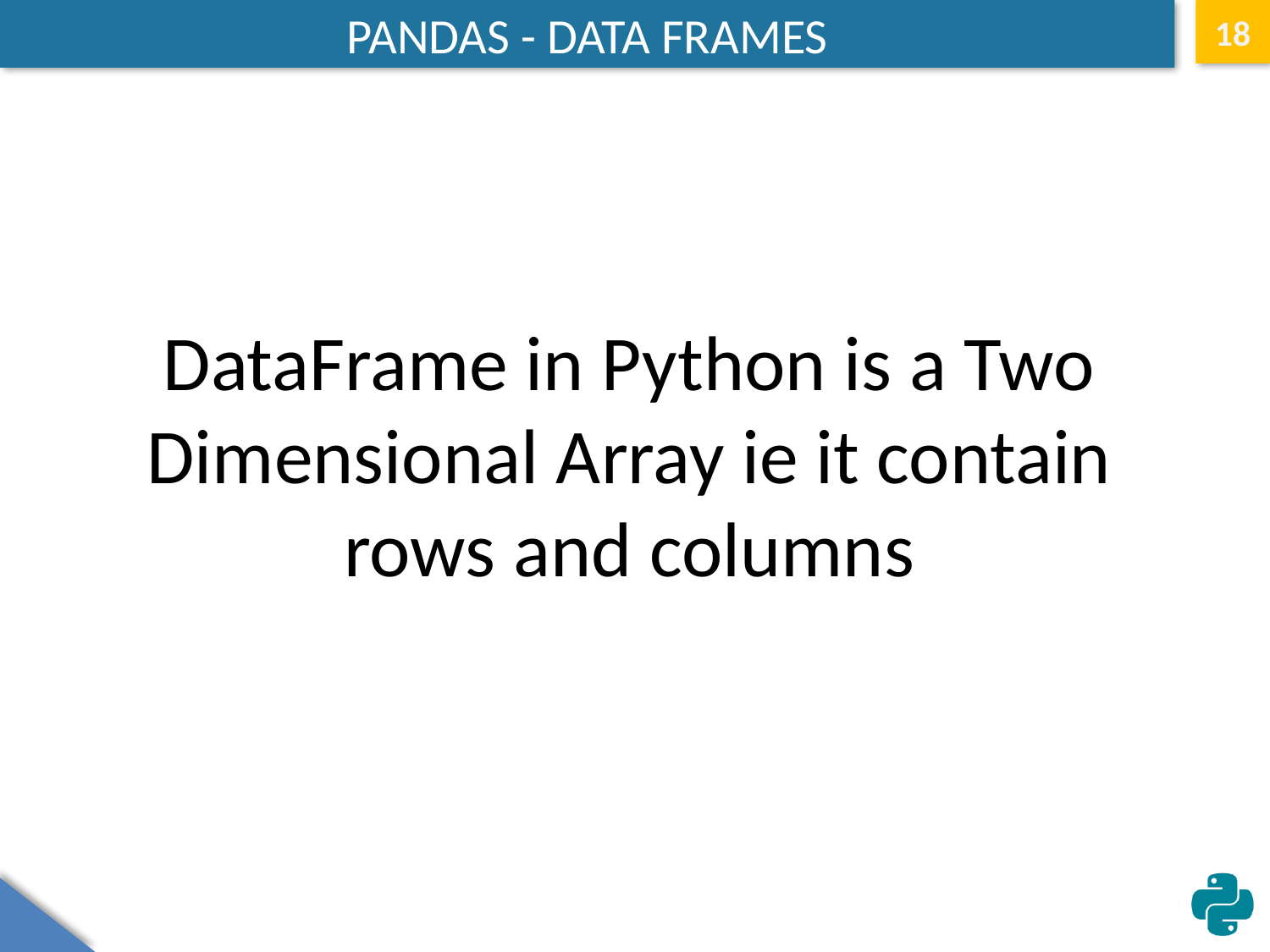

# PANDAS - DATA FRAMES
18
DataFrame in Python is a Two Dimensional Array ie it contain rows and columns